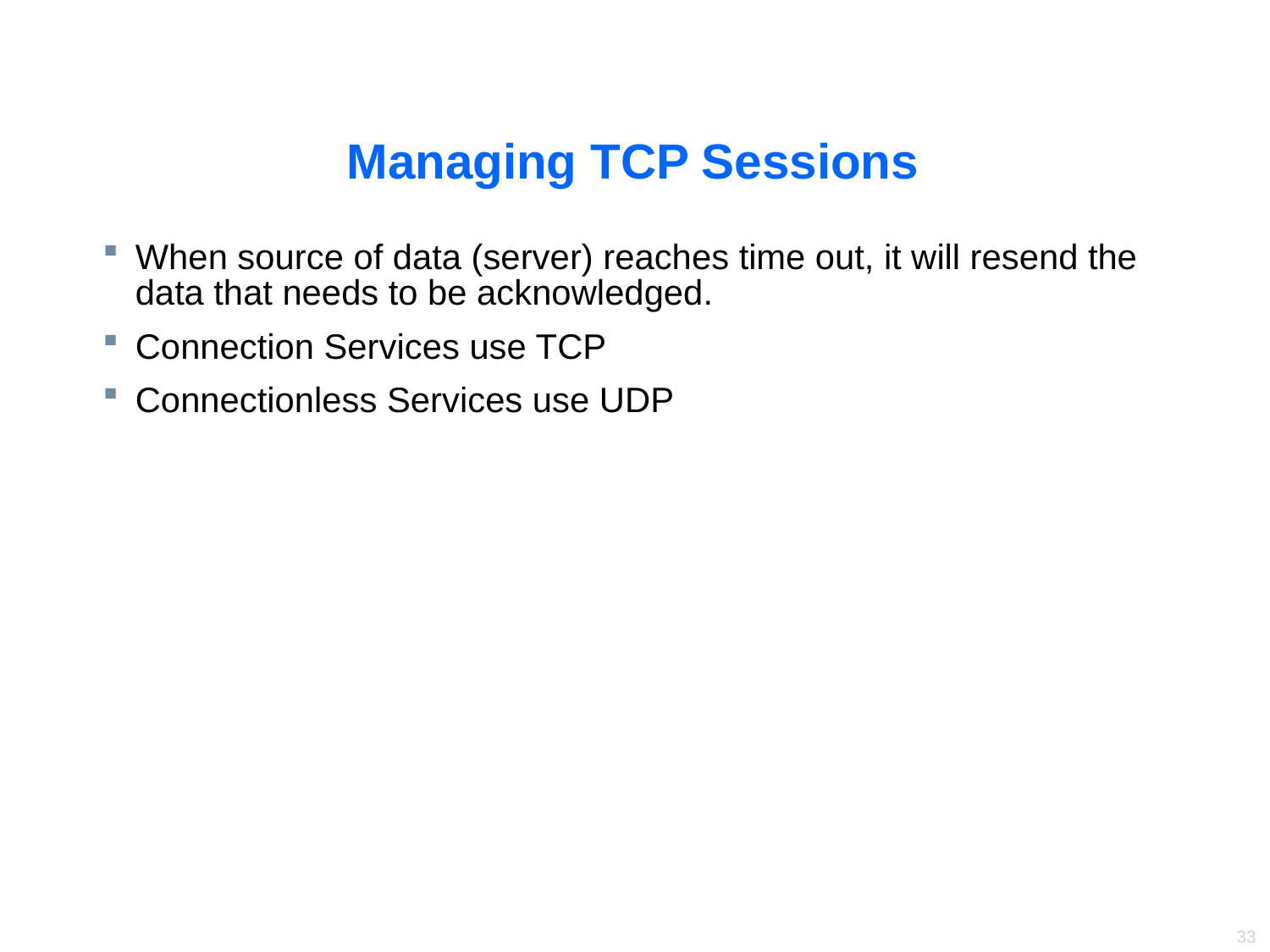

# Managing TCP Sessions
When source of data (server) reaches time out, it will resend the data that needs to be acknowledged.
Connection Services use TCP
Connectionless Services use UDP